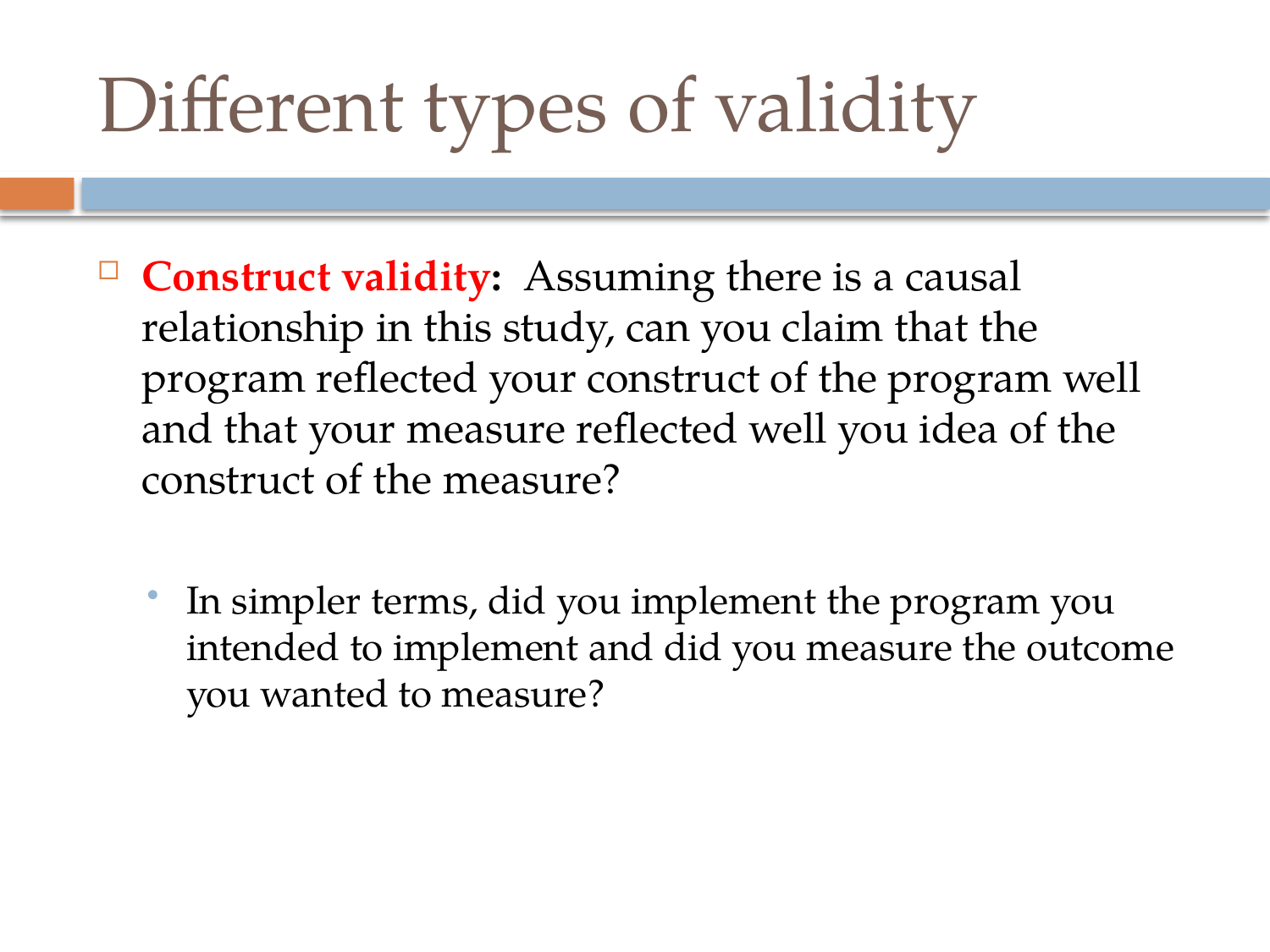

# Different types of validity
Construct validity:  Assuming there is a causal relationship in this study, can you claim that the program reflected your construct of the program well and that your measure reflected well you idea of the construct of the measure?

In simpler terms, did you implement the program you intended to implement and did you measure the outcome you wanted to measure?